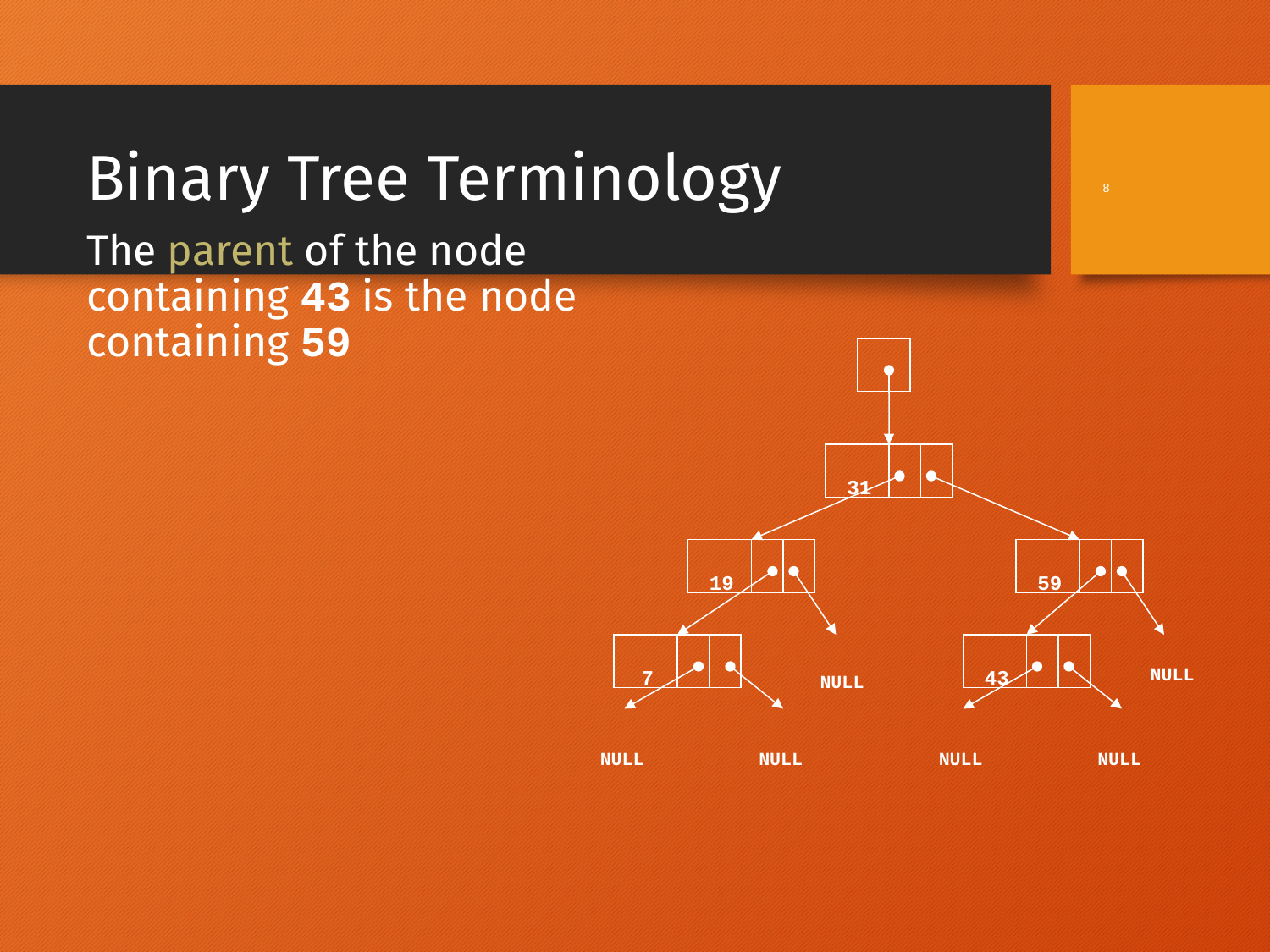

# Binary Tree Terminology
8
	The parent of the node containing 43 is the node containing 59

31

19

59

7

43

NULL
NULL

NULL
NULL
NULL
NULL